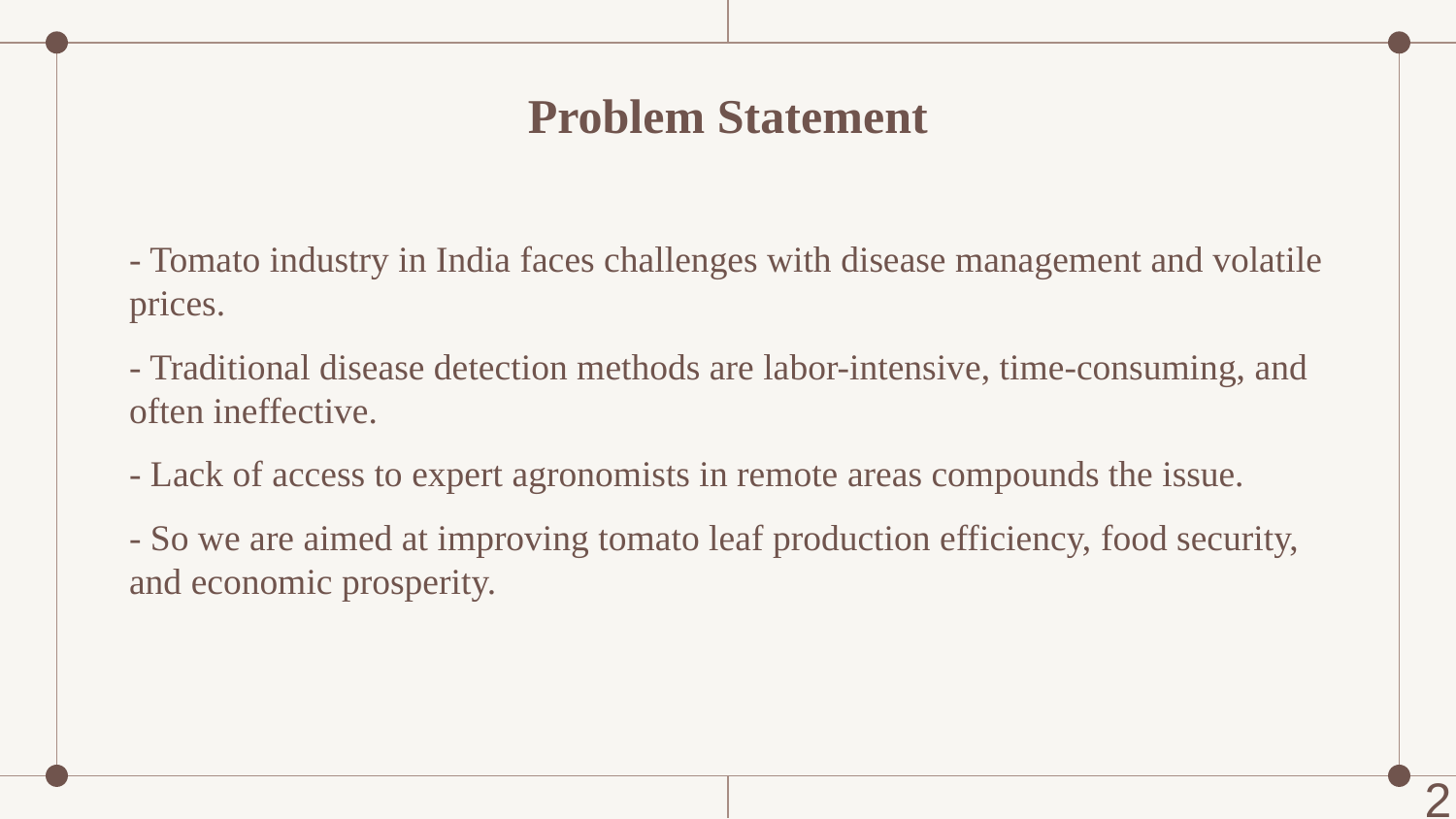

# Problem Statement

- Tomato industry in India faces challenges with disease management and volatile prices.
- Traditional disease detection methods are labor-intensive, time-consuming, and often ineffective.
- Lack of access to expert agronomists in remote areas compounds the issue.
- So we are aimed at improving tomato leaf production efficiency, food security, and economic prosperity.

2